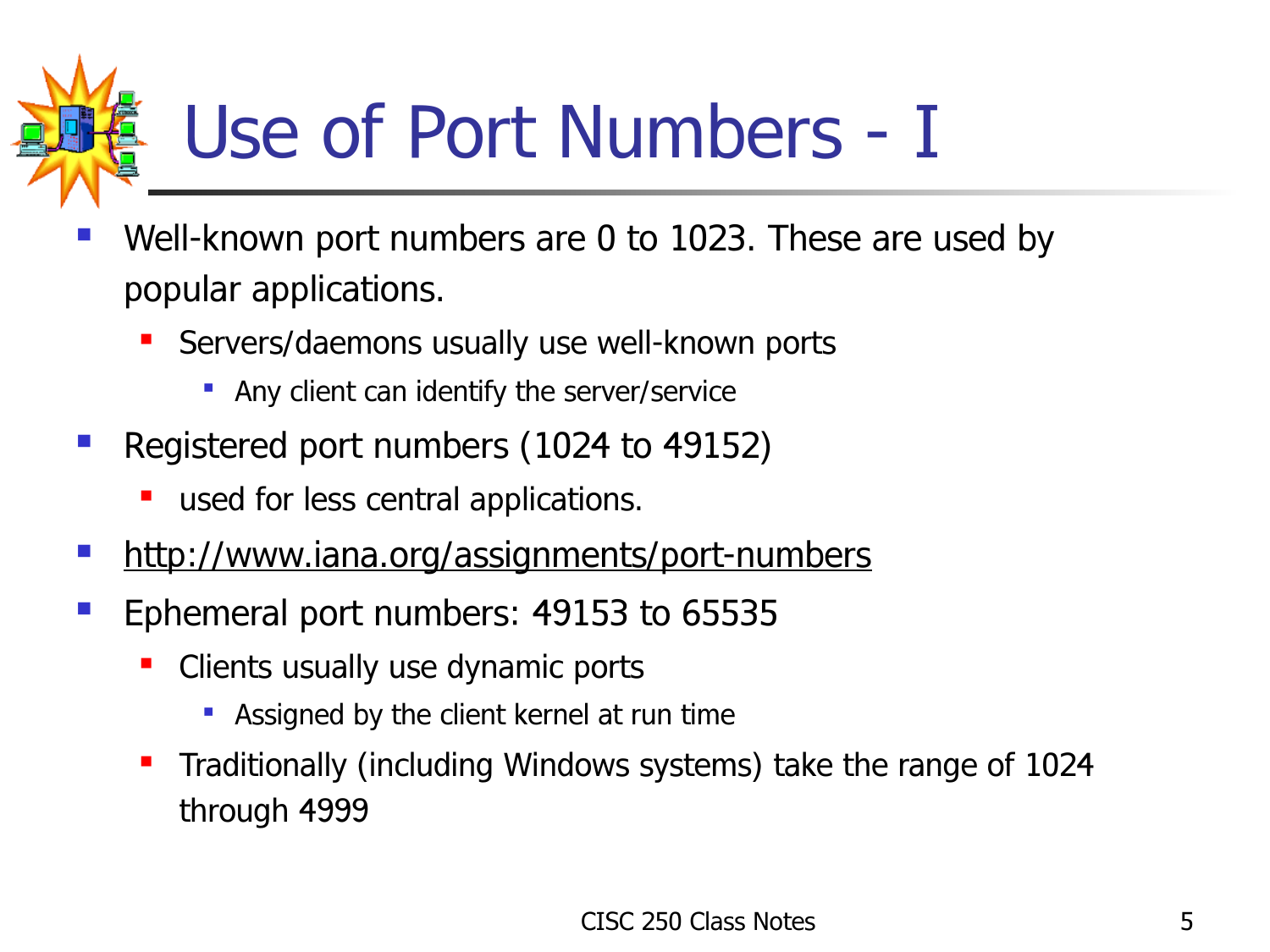

# Use of Port Numbers - I
Well-known port numbers are 0 to 1023. These are used by popular applications.
Servers/daemons usually use well-known ports
Any client can identify the server/service
Registered port numbers (1024 to 49152)
used for less central applications.
http://www.iana.org/assignments/port-numbers
Ephemeral port numbers: 49153 to 65535
Clients usually use dynamic ports
Assigned by the client kernel at run time
Traditionally (including Windows systems) take the range of 1024 through 4999

CISC 250 Class Notes
5